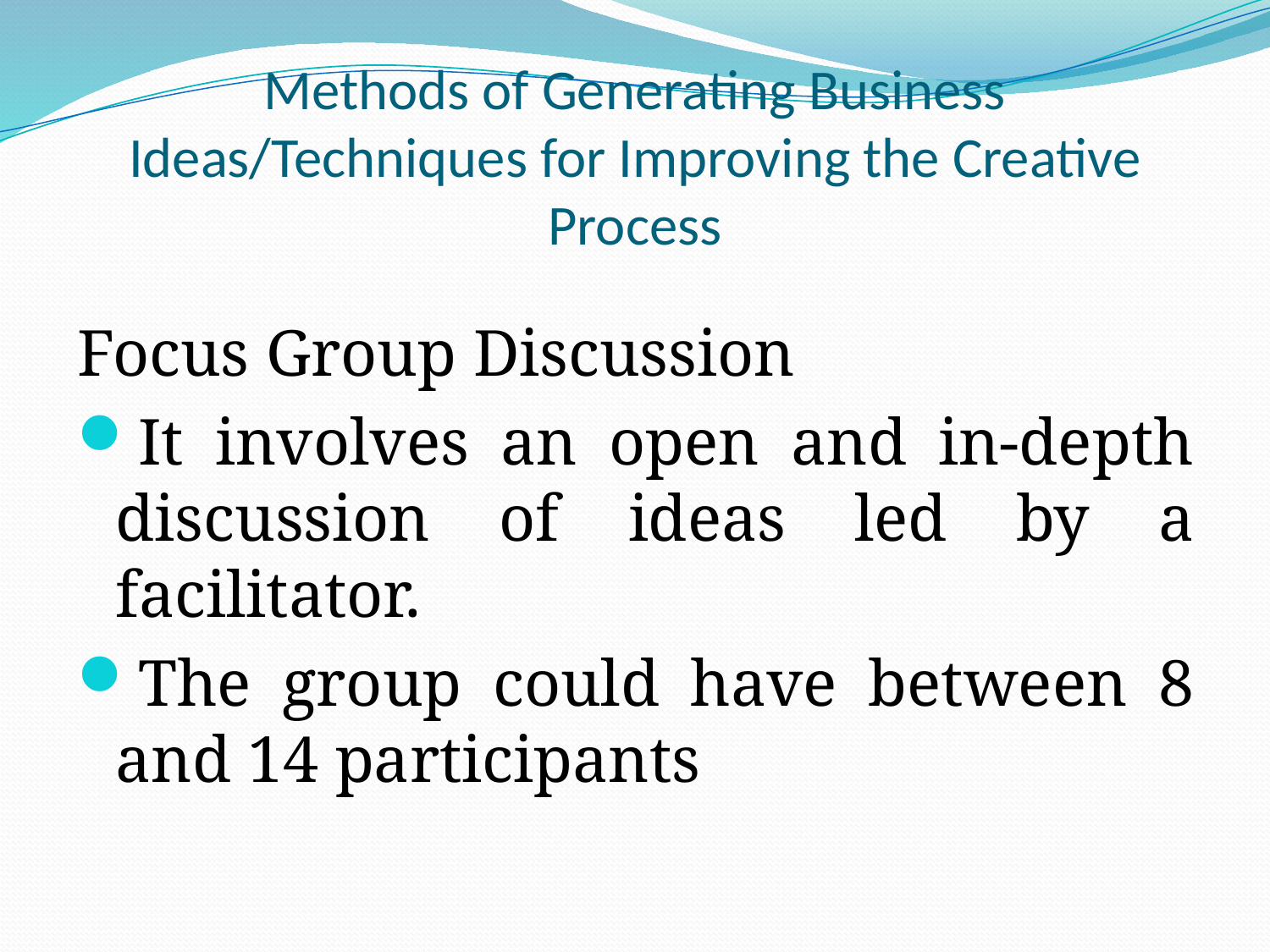

# Methods of Generating Business Ideas/Techniques for Improving the Creative Process
Focus Group Discussion
It involves an open and in-depth discussion of ideas led by a facilitator.
The group could have between 8 and 14 participants